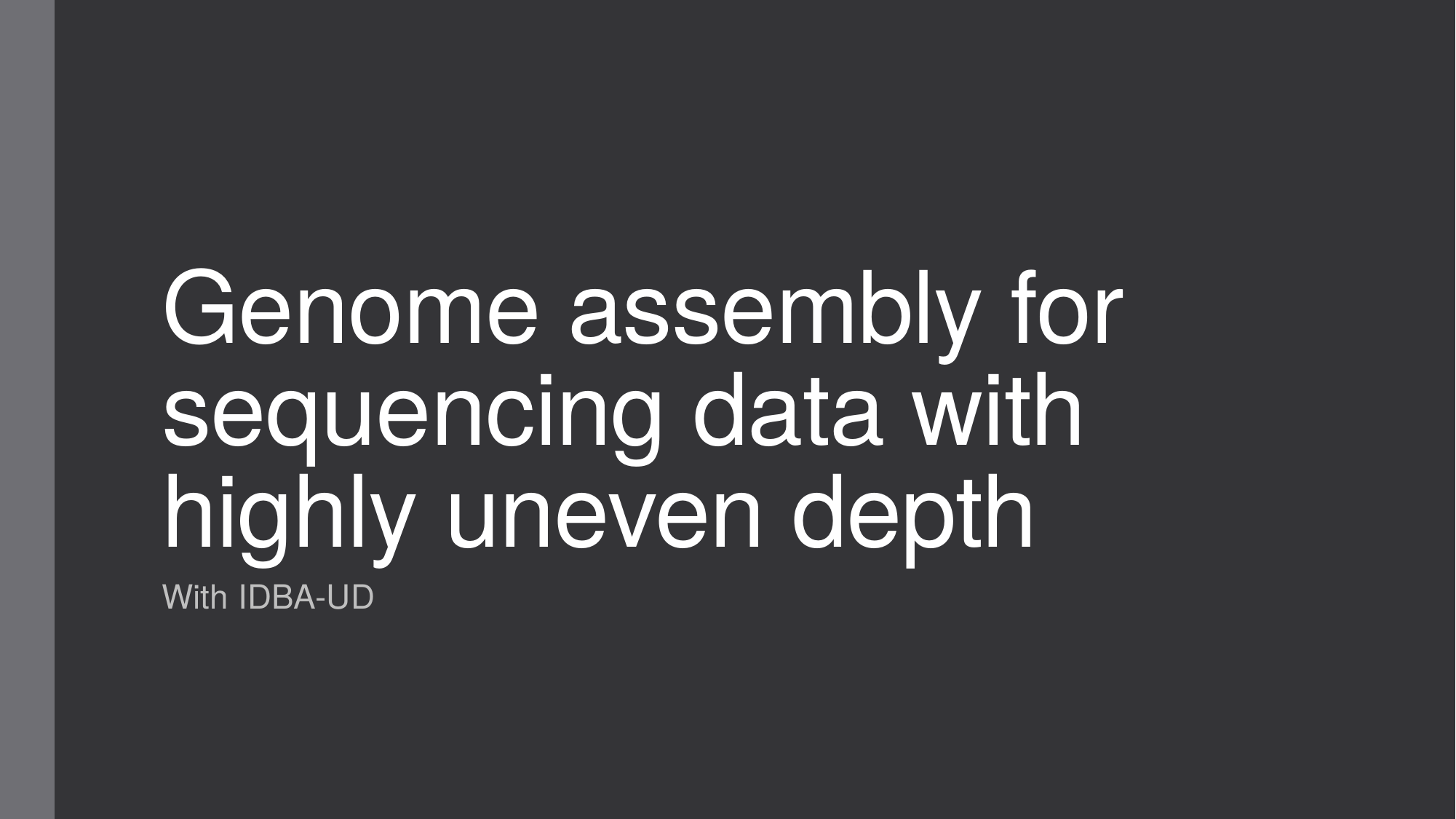

# Genome assembly for sequencing data with highly uneven depth
With IDBA-UD